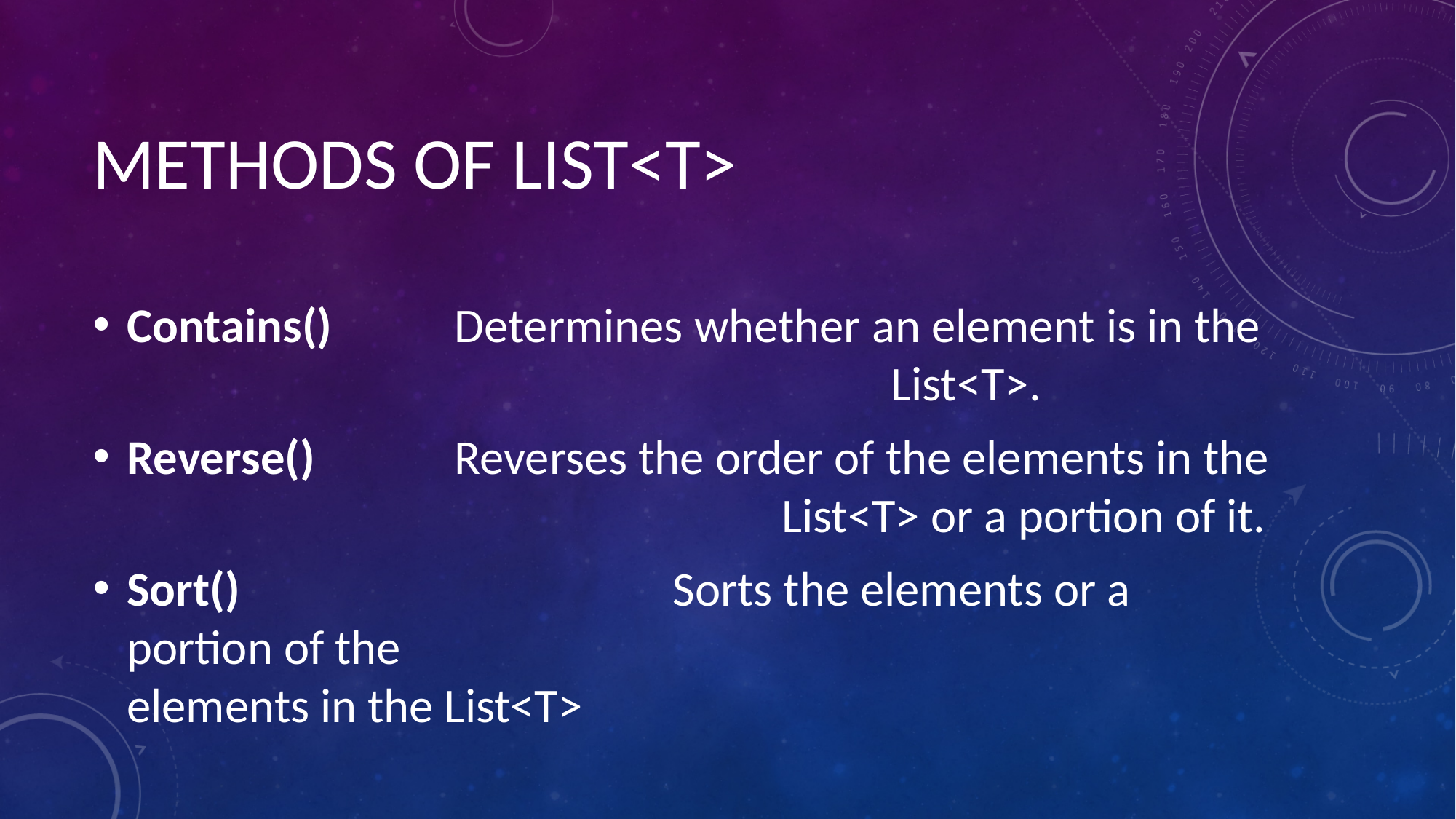

# METHODS OF LIST<T>
Contains()		Determines whether an element is in the 							List<T>.
Reverse()		Reverses the order of the elements in the 						List<T> or a portion of it.
Sort()				Sorts the elements or a portion of the 								elements in the List<T>